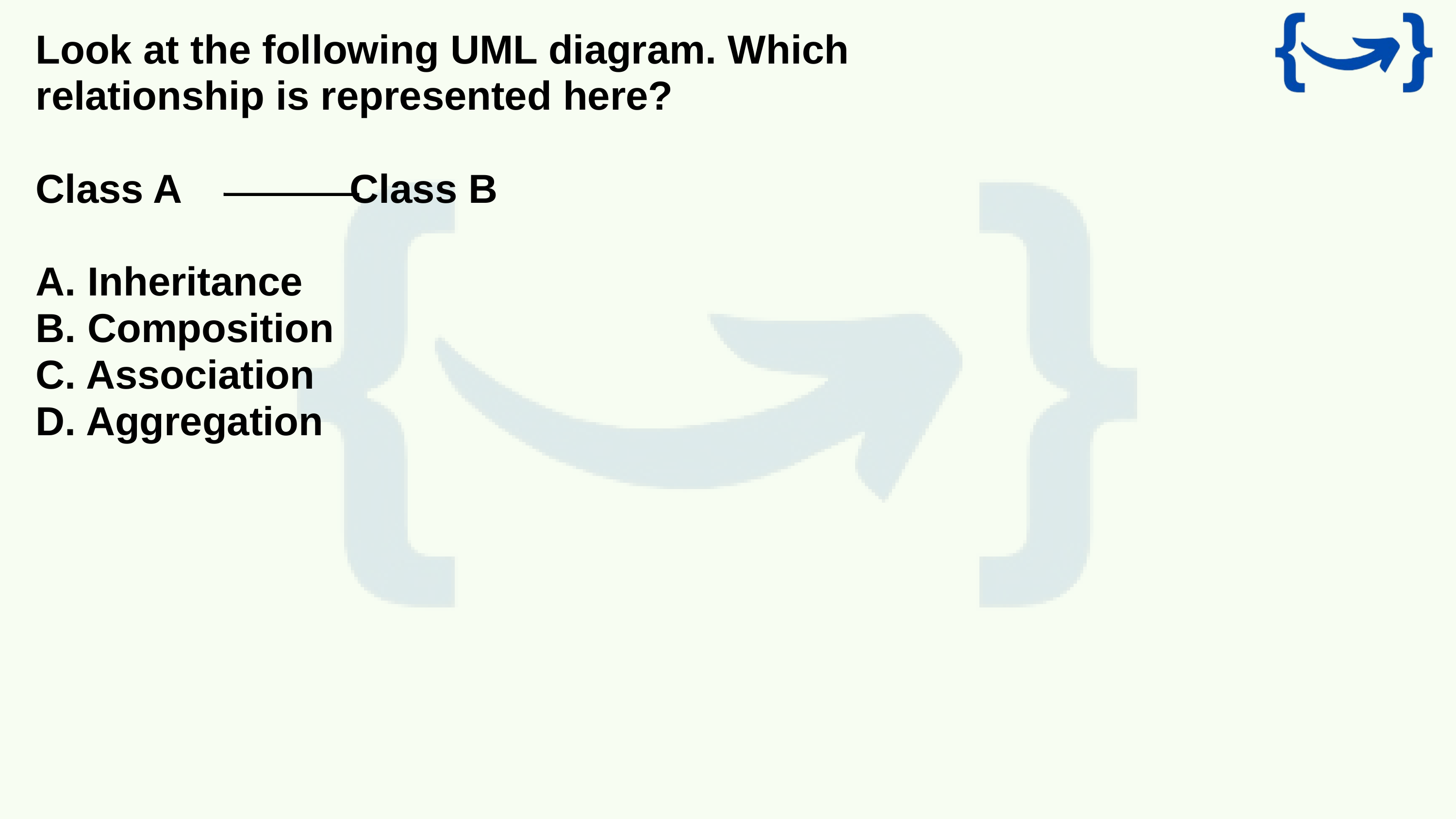

Look at the following UML diagram. Which relationship is represented here?

Class A               Class B

A. Inheritance
B. Composition
C. Association
D. Aggregation